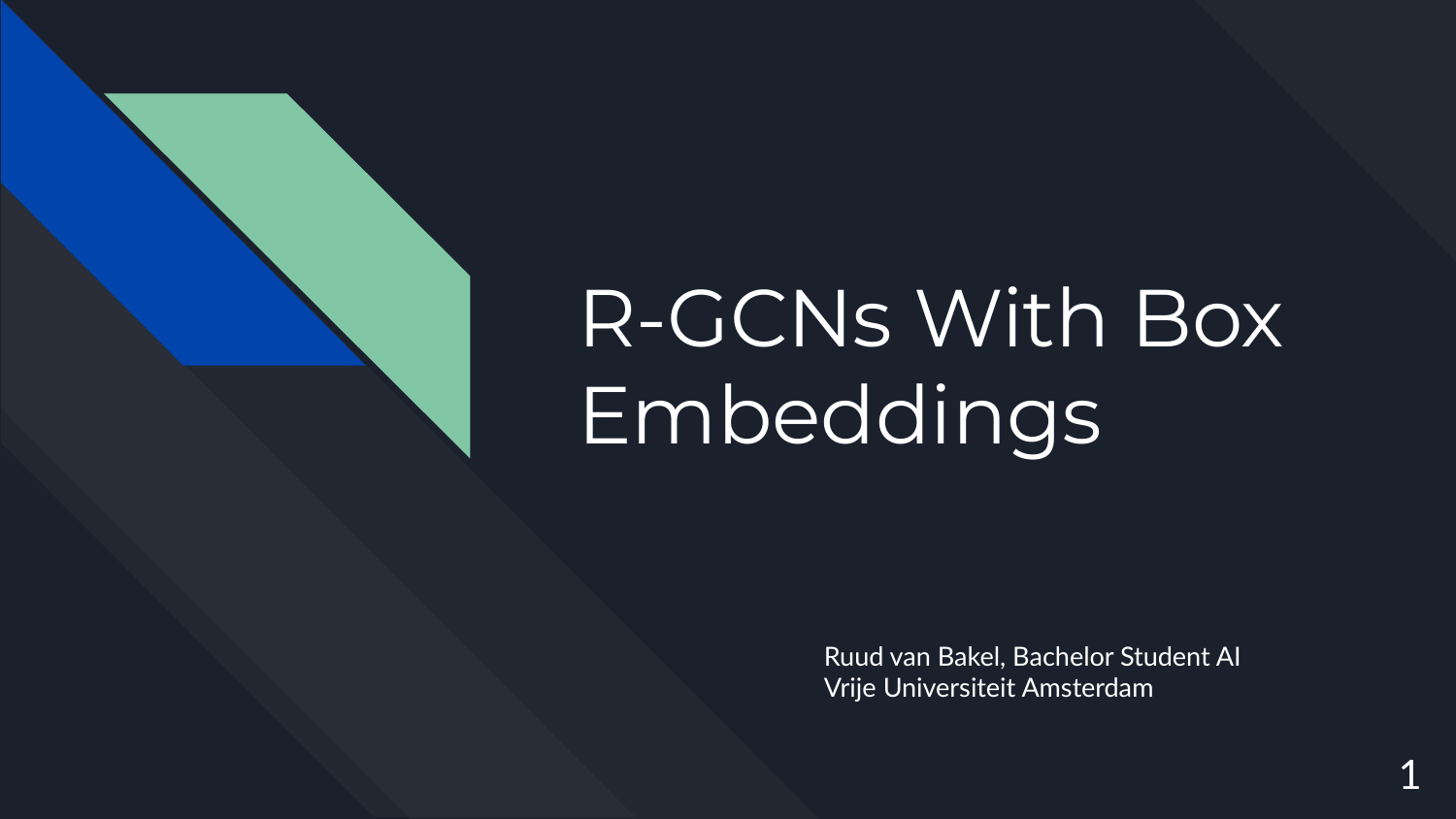

# R-GCNs With Box Embeddings
Ruud van Bakel, Bachelor Student AI
Vrije Universiteit Amsterdam
1